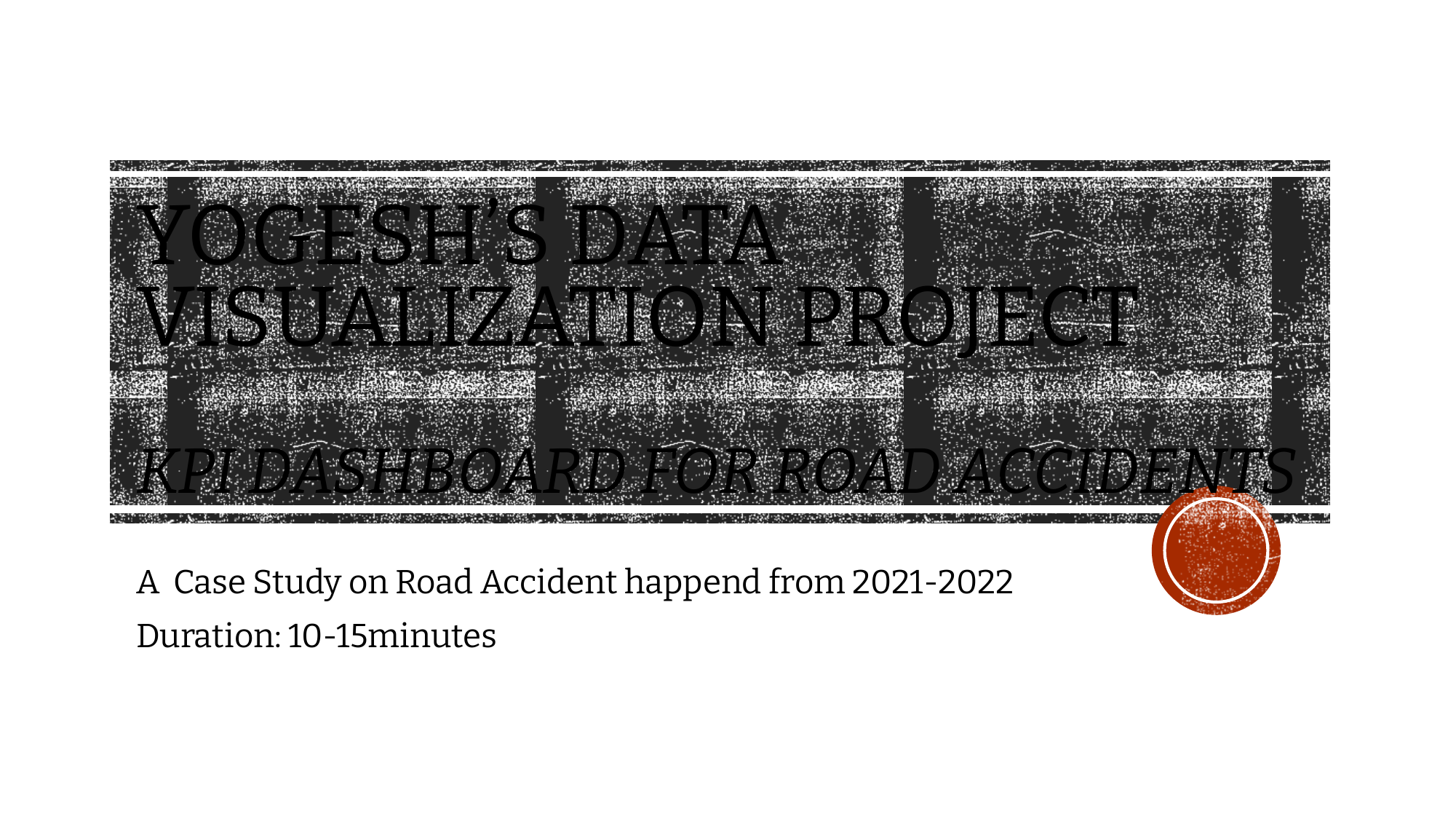

# Yogesh’s Data Visualization Project Kpi Dashboard for Road Accidents
A  Case Study on Road Accident happend from 2021-2022
Duration: 10-15minutes